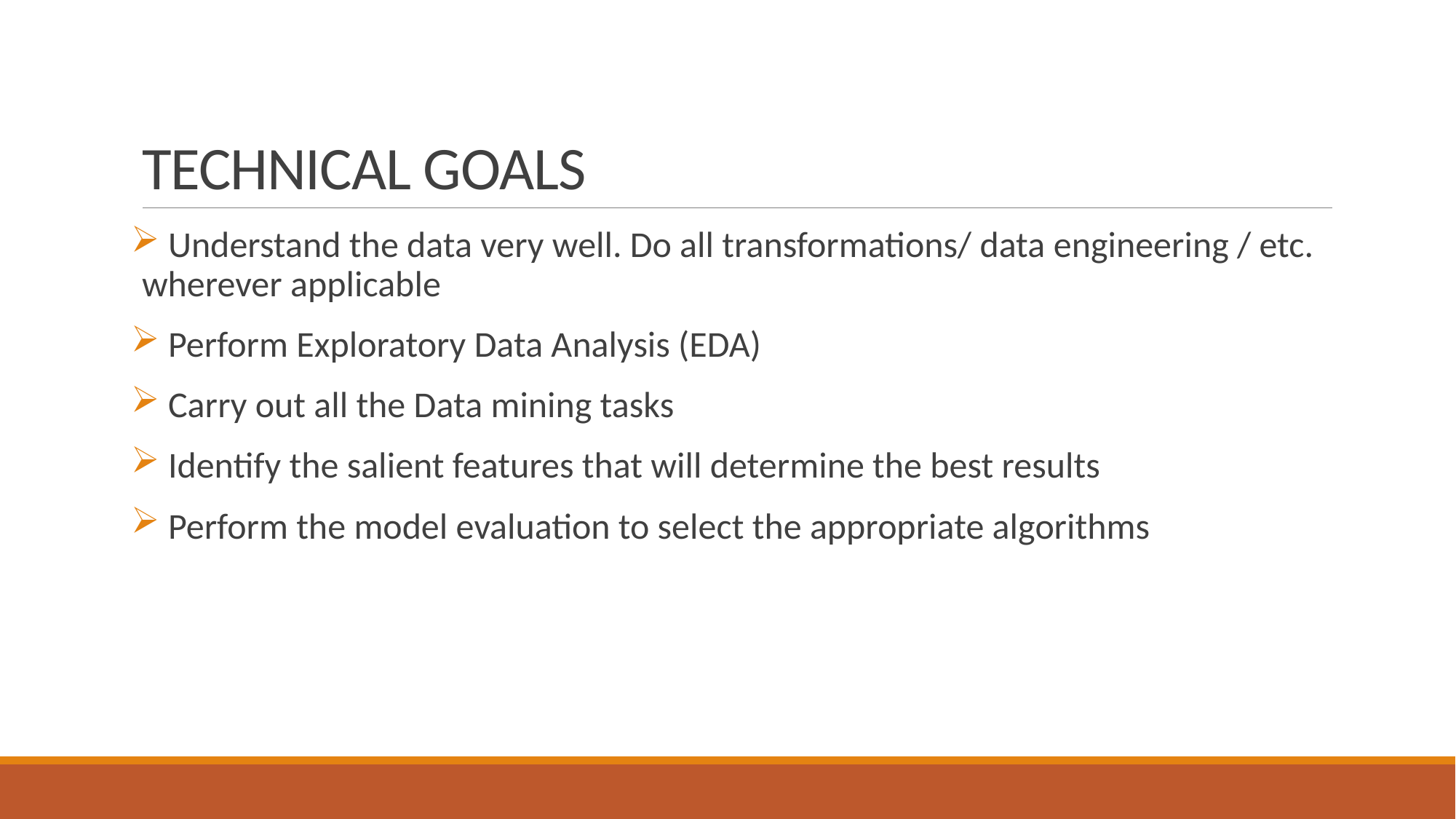

# TECHNICAL GOALS
 Understand the data very well. Do all transformations/ data engineering / etc. wherever applicable
 Perform Exploratory Data Analysis (EDA)
 Carry out all the Data mining tasks
 Identify the salient features that will determine the best results
 Perform the model evaluation to select the appropriate algorithms